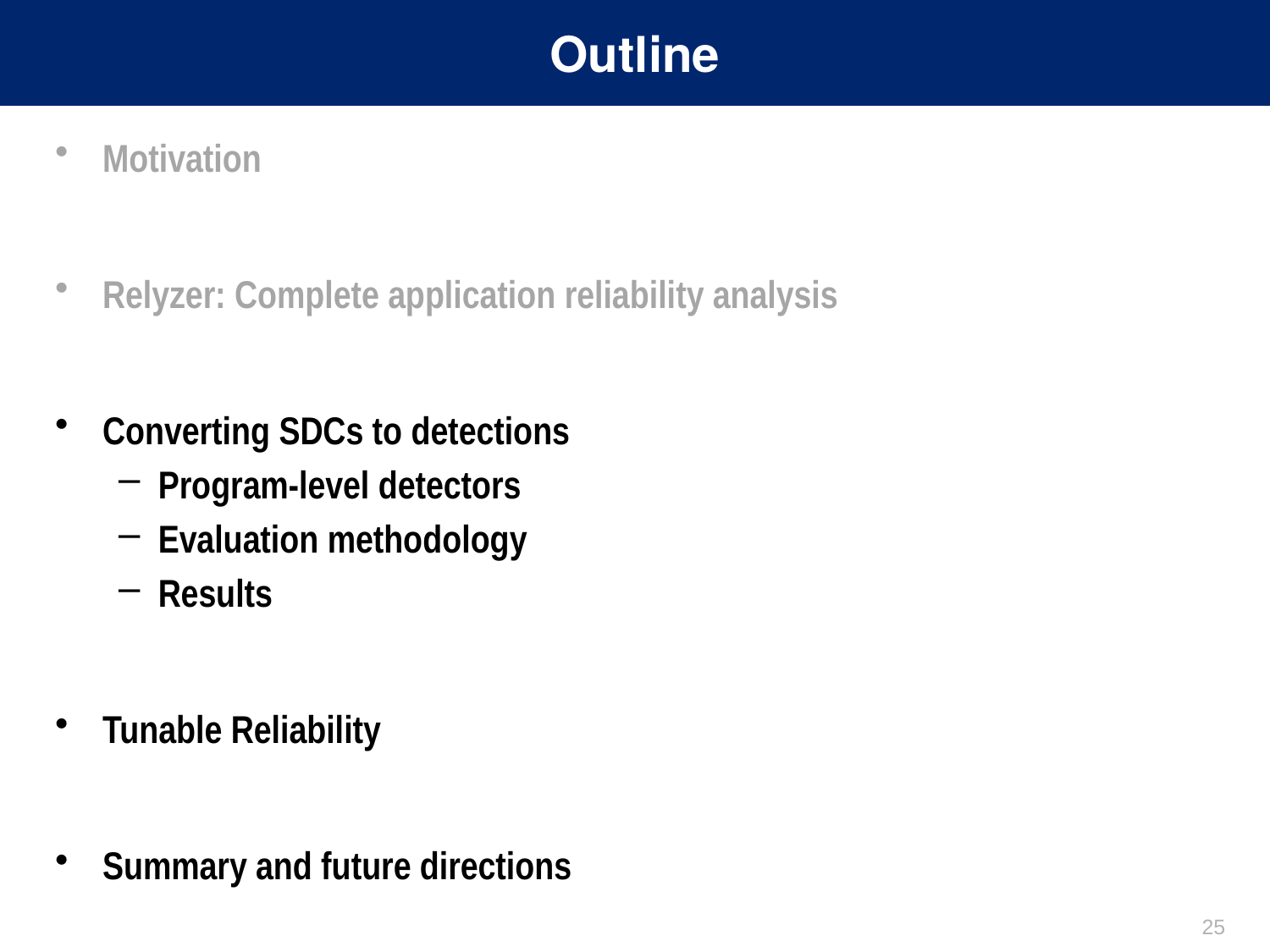

# Outline
Motivation

Relyzer: Complete application reliability analysis

Converting SDCs to detections
Program-level detectors
Evaluation methodology
Results

Tunable Reliability

Summary and future directions
25